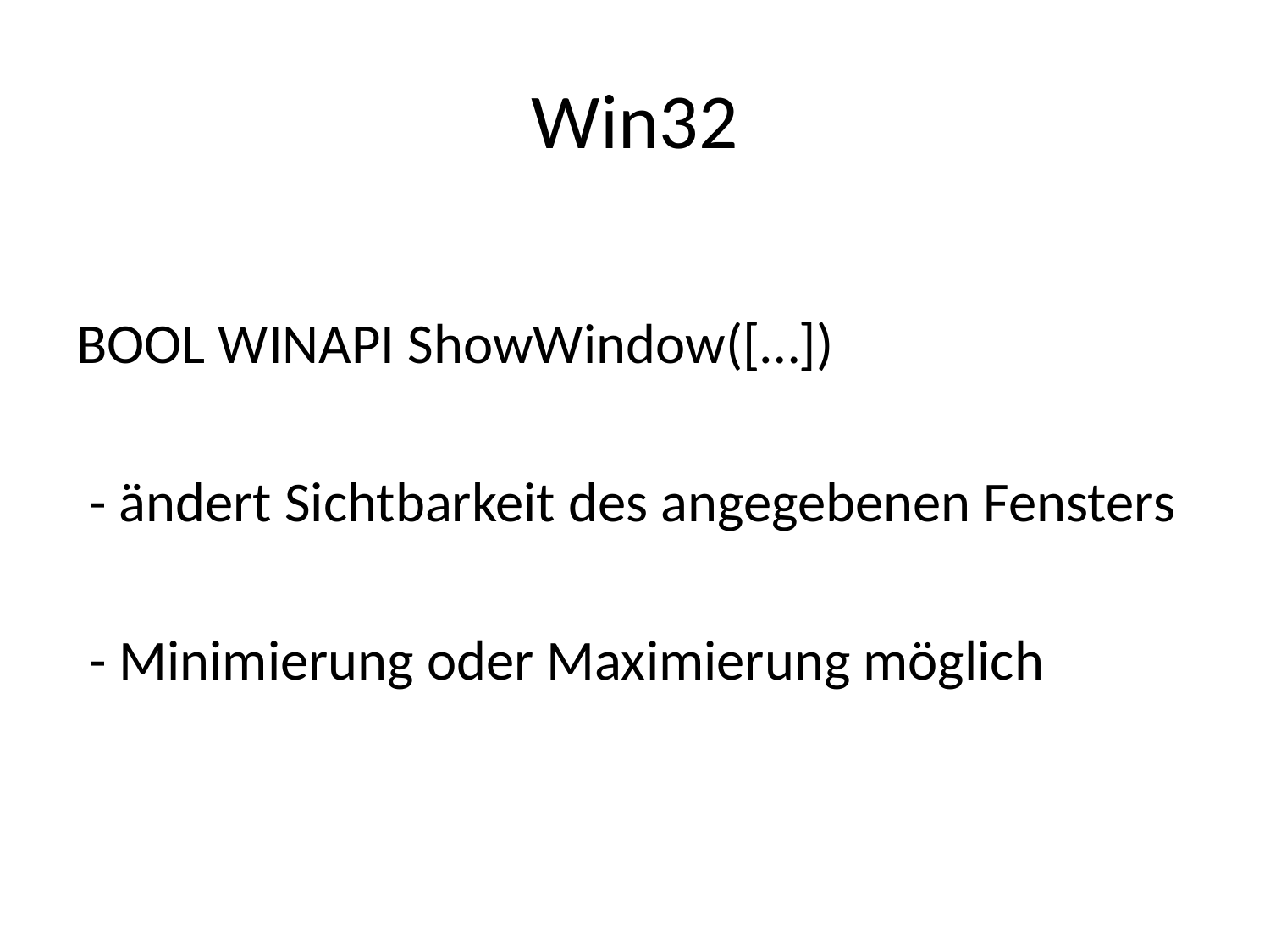

# Win32

BOOL WINAPI ShowWindow([…])

 - ändert Sichtbarkeit des angegebenen Fensters

 - Minimierung oder Maximierung möglich